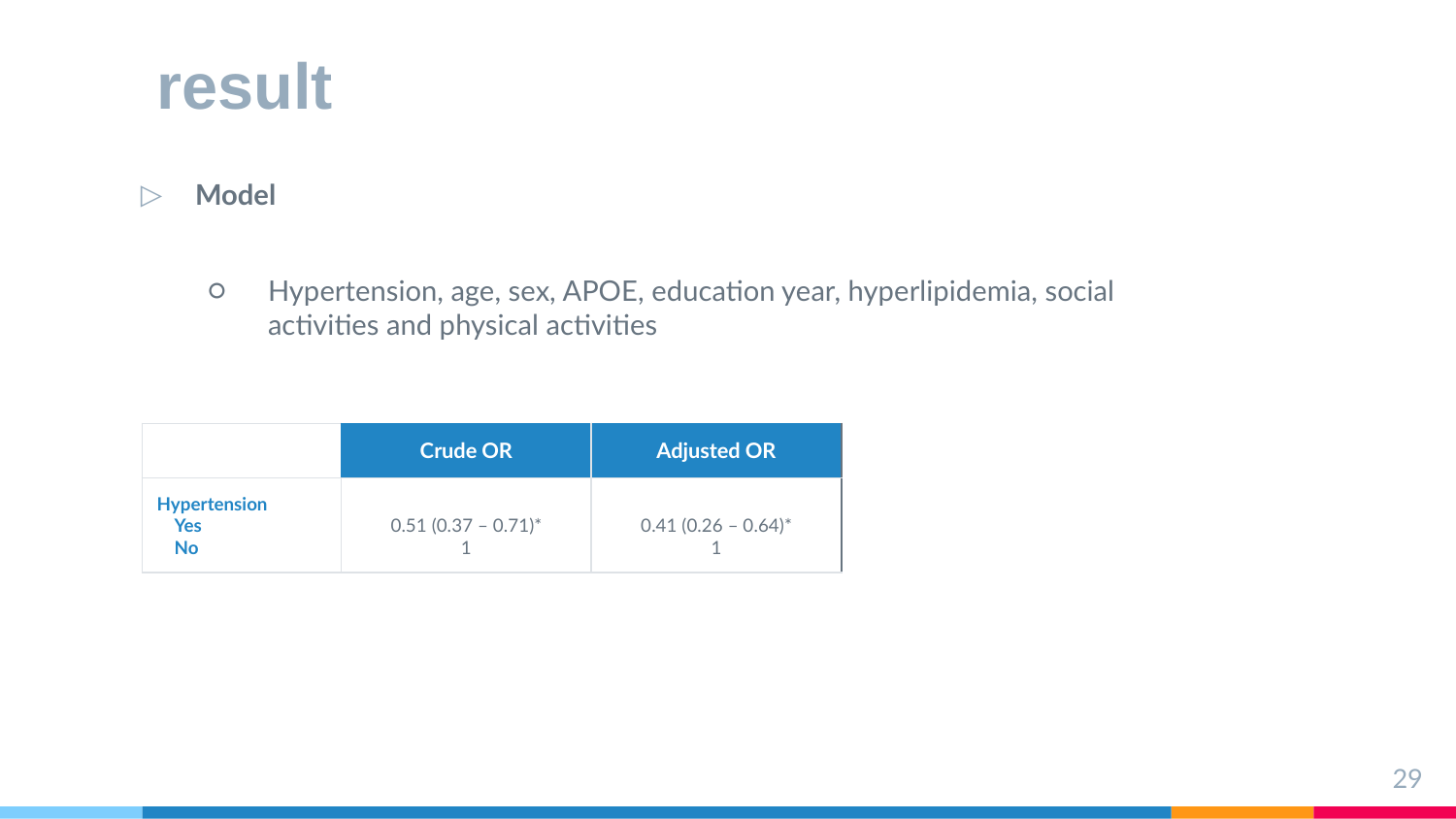

# result
Model

Hypertension, age, sex, APOE, education year, hyperlipidemia, social activities and physical activities
|  | Crude OR | Adjusted OR |
| --- | --- | --- |
| Hypertension Yes No | 0.51 (0.37 – 0.71)\* 1 | 0.41 (0.26 – 0.64)\* 1 |
29